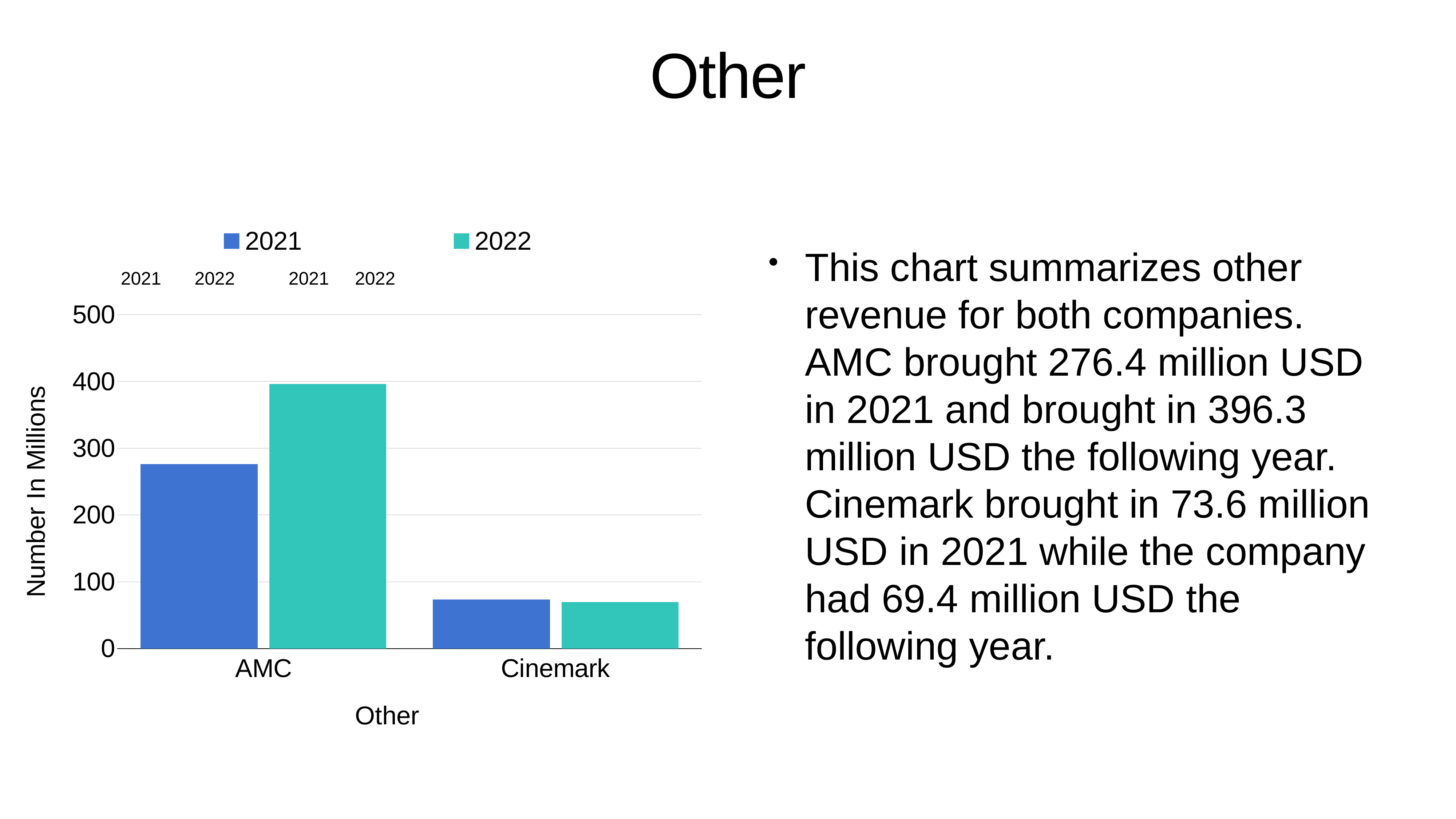

# Other

### Chart

| Category | 2021 | 2022 |
|---|---|---|
| AMC | 276.4 | 396.3 |
| Cinemark | 73.6 | 69.4 |
This chart summarizes other revenue for both companies. AMC brought 276.4 million USD in 2021 and brought in 396.3 million USD the following year. Cinemark brought in 73.6 million USD in 2021 while the company had 69.4 million USD the following year.
2021
2022
2021
2022